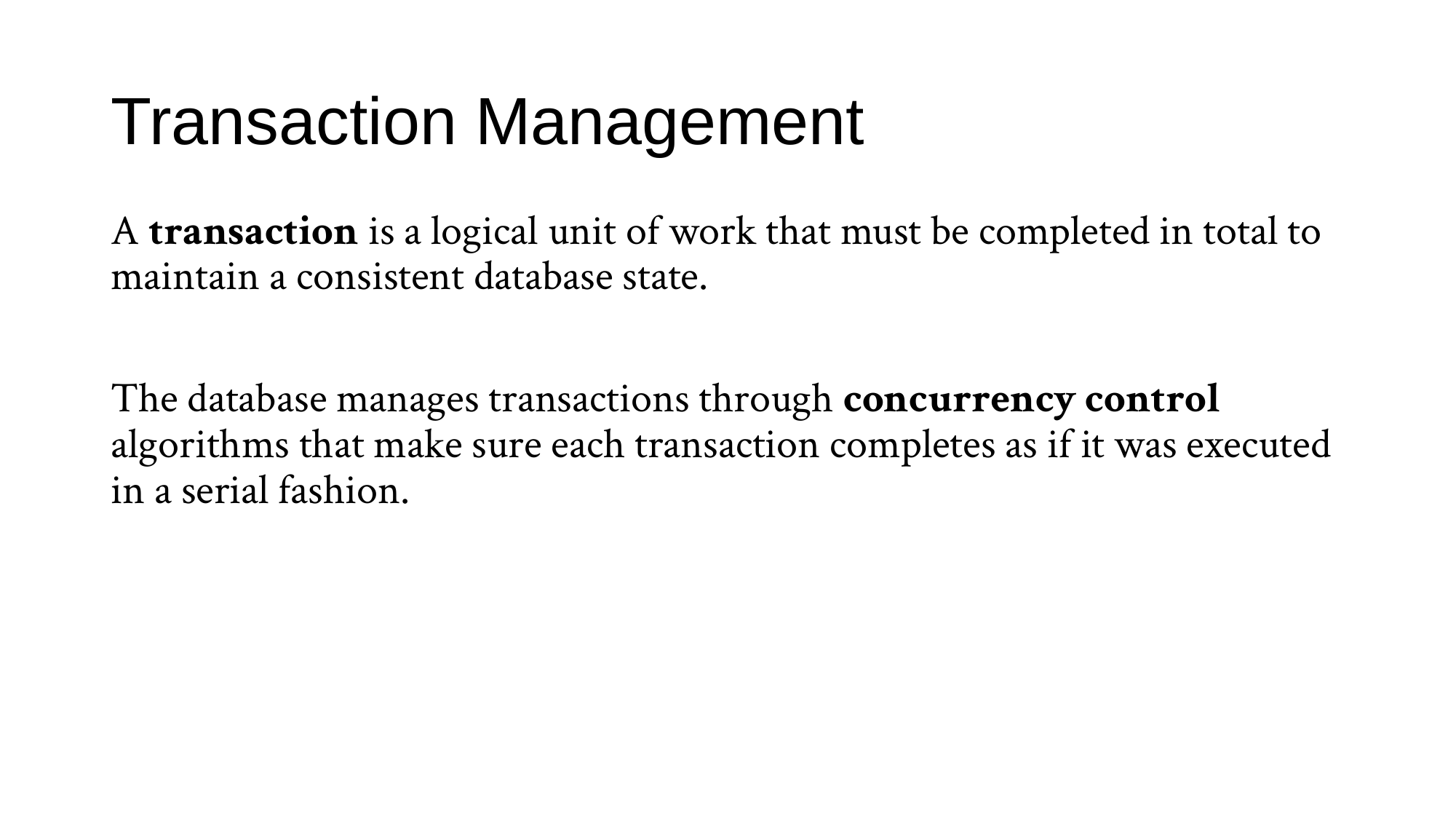

# Transaction Management
A transaction is a logical unit of work that must be completed in total to maintain a consistent database state.

The database manages transactions through concurrency control algorithms that make sure each transaction completes as if it was executed in a serial fashion.